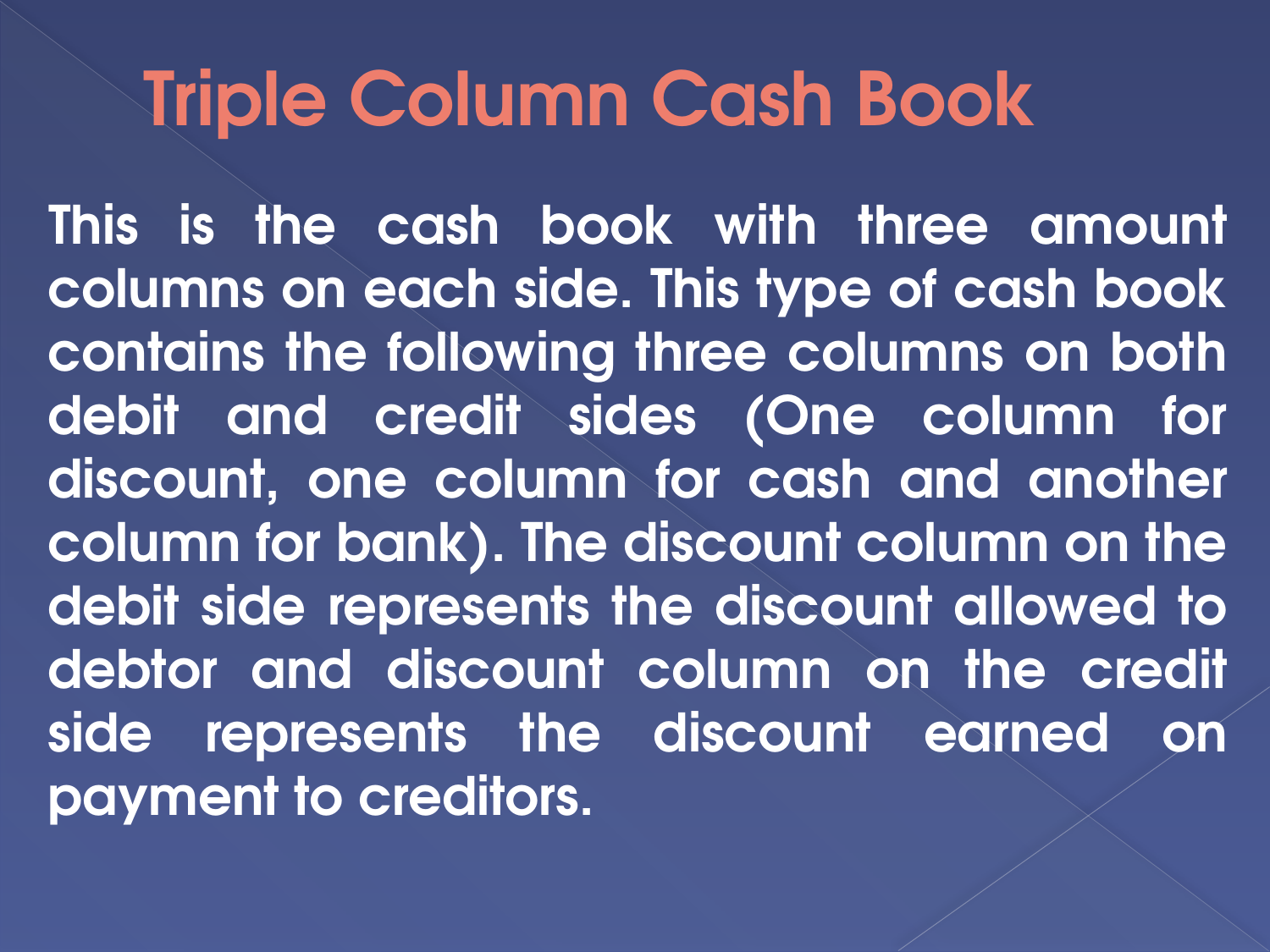

# Triple Column Cash Book
This is the cash book with three amount columns on each side. This type of cash book contains the following three columns on both debit and credit sides (One column for discount, one column for cash and another column for bank). The discount column on the debit side represents the discount allowed to debtor and discount column on the credit side represents the discount earned on payment to creditors.